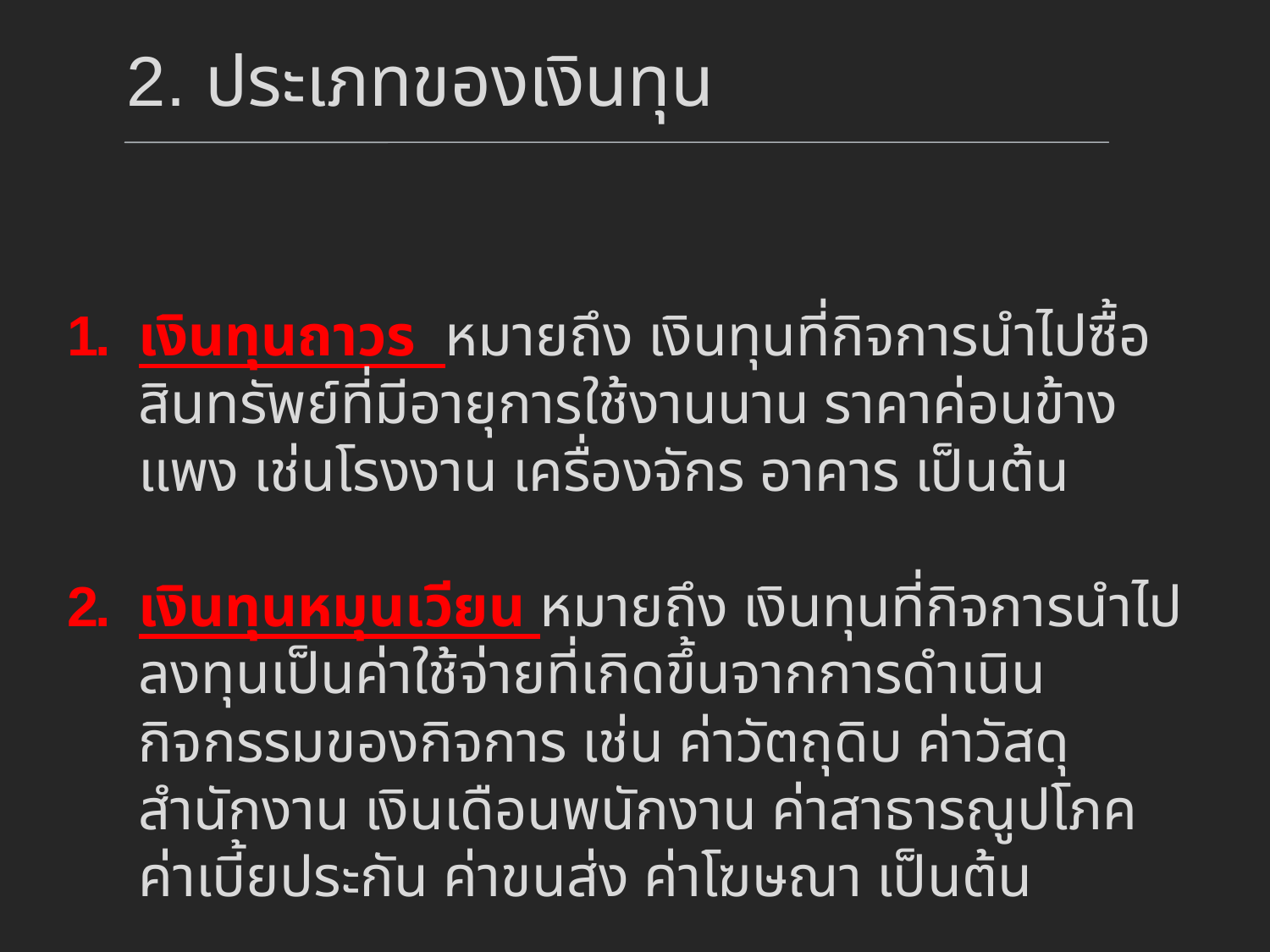

# 2. ประเภทของเงินทุน

เงินทุนถาวร  หมายถึง เงินทุนที่กิจการนำไปซื้อสินทรัพย์ที่มีอายุการใช้งานนาน ราคาค่อนข้างแพง เช่นโรงงาน เครื่องจักร อาคาร เป็นต้น

เงินทุนหมุนเวียน หมายถึง เงินทุนที่กิจการนำไปลงทุนเป็นค่าใช้จ่ายที่เกิดขึ้นจากการดำเนินกิจกรรมของกิจการ เช่น ค่าวัตถุดิบ ค่าวัสดุสำนักงาน เงินเดือนพนักงาน ค่าสาธารณูปโภค ค่าเบี้ยประกัน ค่าขนส่ง ค่าโฆษณา เป็นต้น